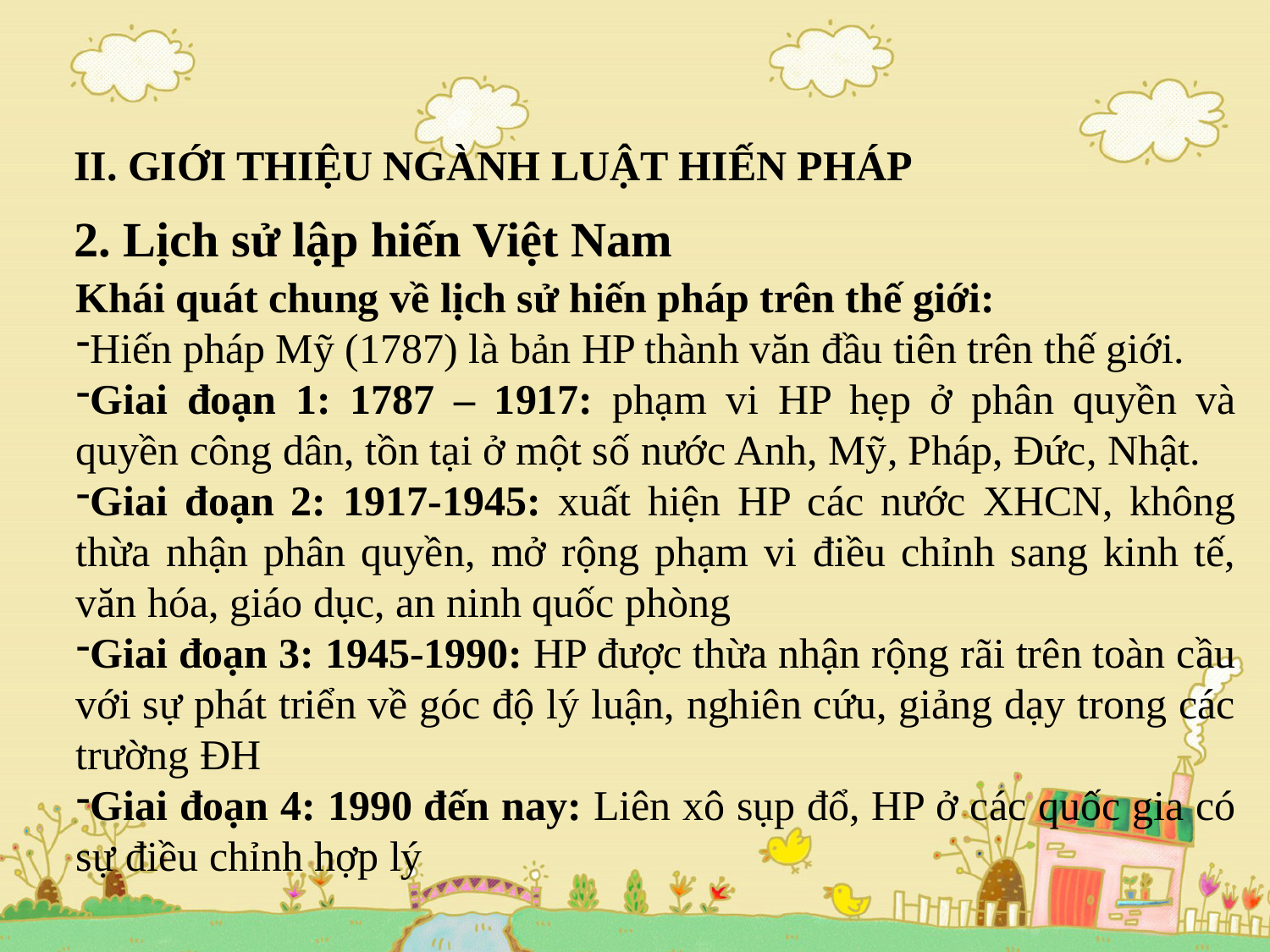

# II. GIỚI THIỆU NGÀNH LUẬT HIẾN PHÁP
2. Lịch sử lập hiến Việt Nam

Khái quát chung về lịch sử hiến pháp trên thế giới:
Hiến pháp Mỹ (1787) là bản HP thành văn đầu tiên trên thế giới.
Giai đoạn 1: 1787 – 1917: phạm vi HP hẹp ở phân quyền và quyền công dân, tồn tại ở một số nước Anh, Mỹ, Pháp, Đức, Nhật.
Giai đoạn 2: 1917-1945: xuất hiện HP các nước XHCN, không thừa nhận phân quyền, mở rộng phạm vi điều chỉnh sang kinh tế, văn hóa, giáo dục, an ninh quốc phòng
Giai đoạn 3: 1945-1990: HP được thừa nhận rộng rãi trên toàn cầu với sự phát triển về góc độ lý luận, nghiên cứu, giảng dạy trong các trường ĐH
Giai đoạn 4: 1990 đến nay: Liên xô sụp đổ, HP ở các quốc gia có sự điều chỉnh hợp lý